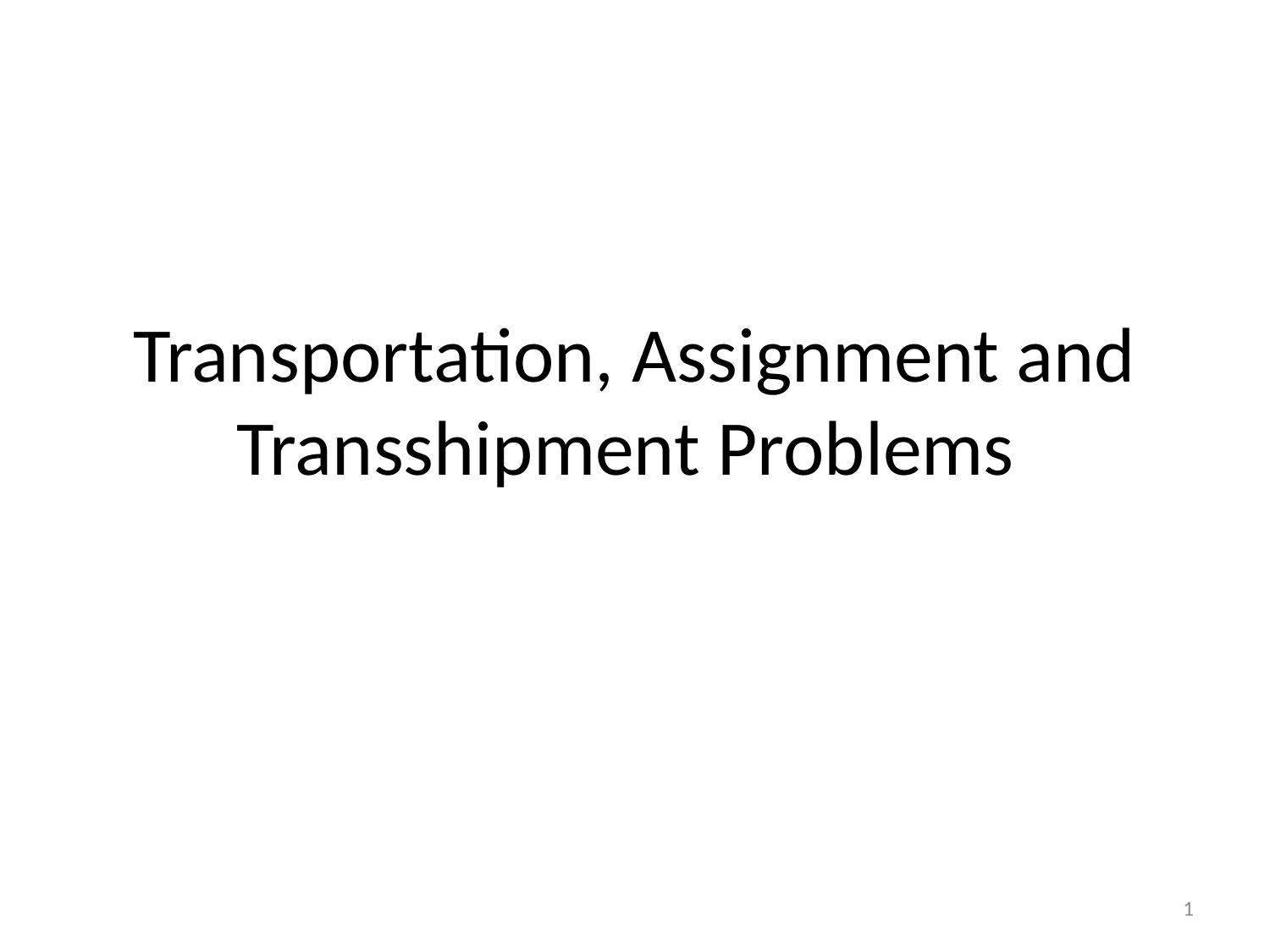

# Transportation, Assignment and Transshipment Problems

1